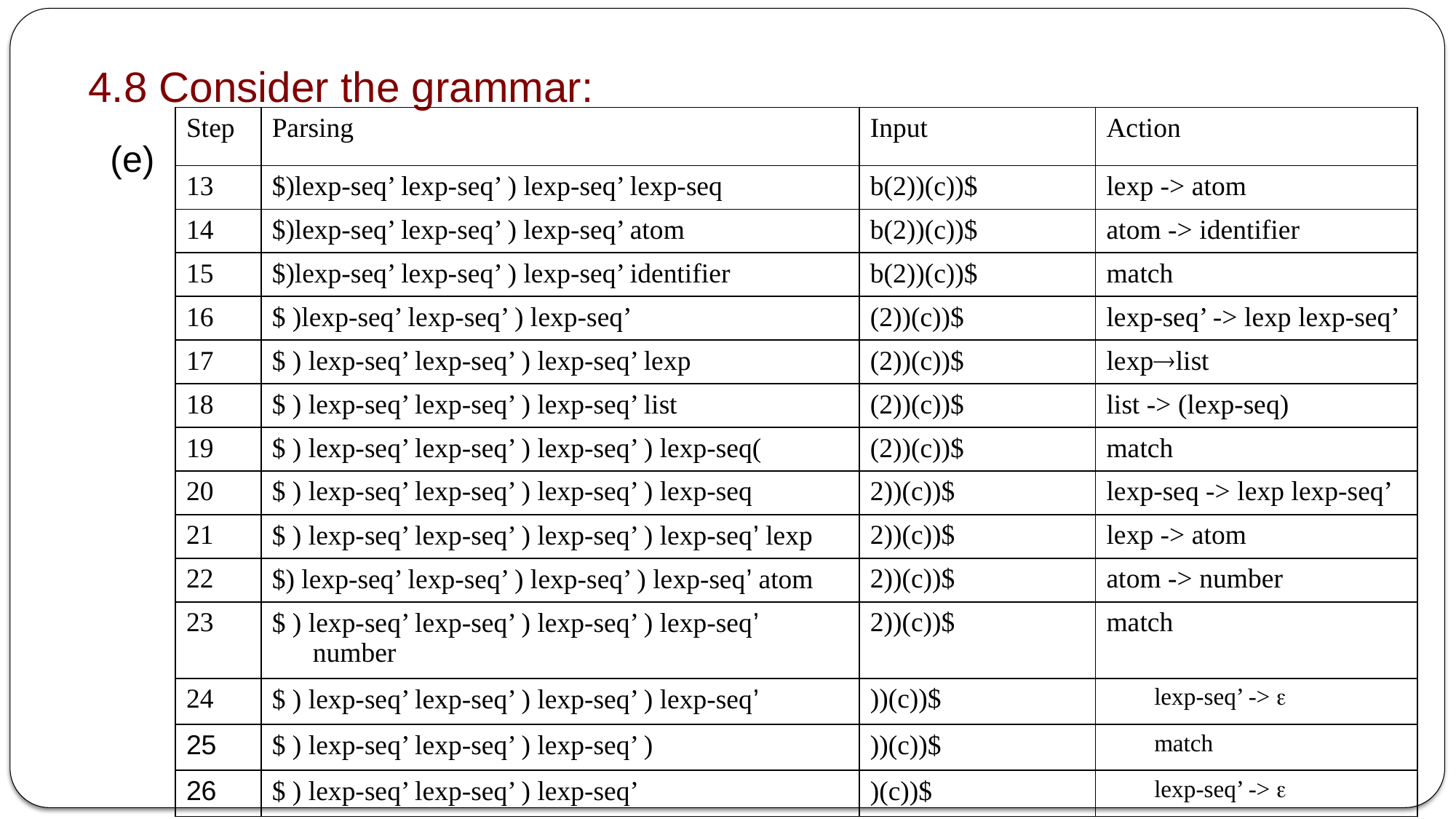

4.8 Consider the grammar:
| Step | Parsing | Input | Action |
| --- | --- | --- | --- |
| 13 | $)lexp-seq’ lexp-seq’ ) lexp-seq’ lexp-seq | b(2))(c))$ | lexp -> atom |
| 14 | $)lexp-seq’ lexp-seq’ ) lexp-seq’ atom | b(2))(c))$ | atom -> identifier |
| 15 | $)lexp-seq’ lexp-seq’ ) lexp-seq’ identifier | b(2))(c))$ | match |
| 16 | $ )lexp-seq’ lexp-seq’ ) lexp-seq’ | (2))(c))$ | lexp-seq’ -> lexp lexp-seq’ |
| 17 | $ ) lexp-seq’ lexp-seq’ ) lexp-seq’ lexp | (2))(c))$ | lexp→list |
| 18 | $ ) lexp-seq’ lexp-seq’ ) lexp-seq’ list | (2))(c))$ | list -> (lexp-seq) |
| 19 | $ ) lexp-seq’ lexp-seq’ ) lexp-seq’ ) lexp-seq( | (2))(c))$ | match |
| 20 | $ ) lexp-seq’ lexp-seq’ ) lexp-seq’ ) lexp-seq | 2))(c))$ | lexp-seq -> lexp lexp-seq’ |
| 21 | $ ) lexp-seq’ lexp-seq’ ) lexp-seq’ ) lexp-seq’ lexp | 2))(c))$ | lexp -> atom |
| 22 | $) lexp-seq’ lexp-seq’ ) lexp-seq’ ) lexp-seq’ atom | 2))(c))$ | atom -> number |
| 23 | $ ) lexp-seq’ lexp-seq’ ) lexp-seq’ ) lexp-seq’ number | 2))(c))$ | match |
| 24 | $ ) lexp-seq’ lexp-seq’ ) lexp-seq’ ) lexp-seq’ | ))(c))$ | lexp-seq’ -> ε |
| 25 | $ ) lexp-seq’ lexp-seq’ ) lexp-seq’ ) | ))(c))$ | match |
| 26 | $ ) lexp-seq’ lexp-seq’ ) lexp-seq’ | )(c))$ | lexp-seq’ -> ε |
(e)